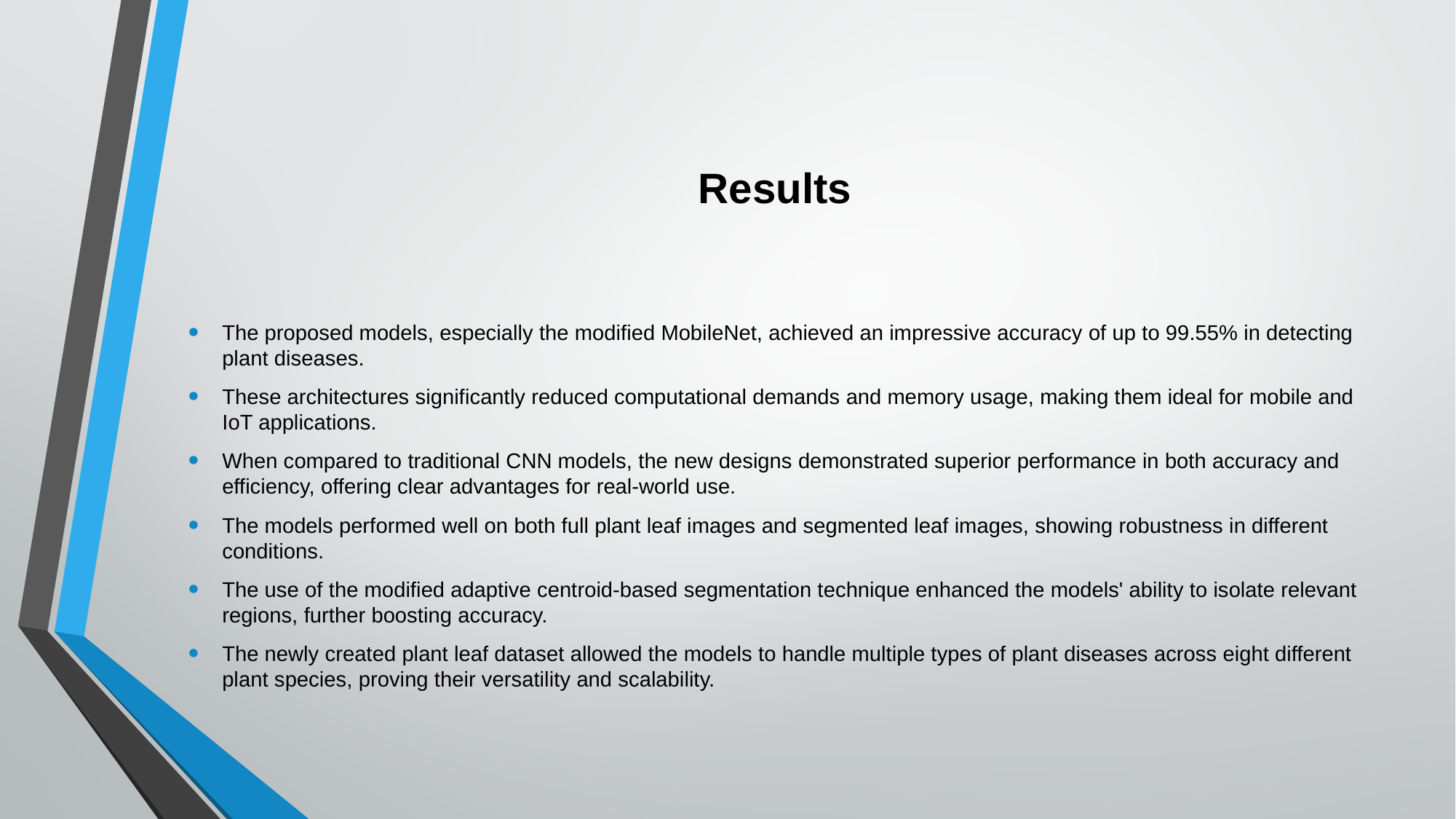

# Results
The proposed models, especially the modified MobileNet, achieved an impressive accuracy of up to 99.55% in detecting plant diseases.
These architectures significantly reduced computational demands and memory usage, making them ideal for mobile and IoT applications.
When compared to traditional CNN models, the new designs demonstrated superior performance in both accuracy and efficiency, offering clear advantages for real-world use.
The models performed well on both full plant leaf images and segmented leaf images, showing robustness in different conditions.
The use of the modified adaptive centroid-based segmentation technique enhanced the models' ability to isolate relevant regions, further boosting accuracy.
The newly created plant leaf dataset allowed the models to handle multiple types of plant diseases across eight different plant species, proving their versatility and scalability.